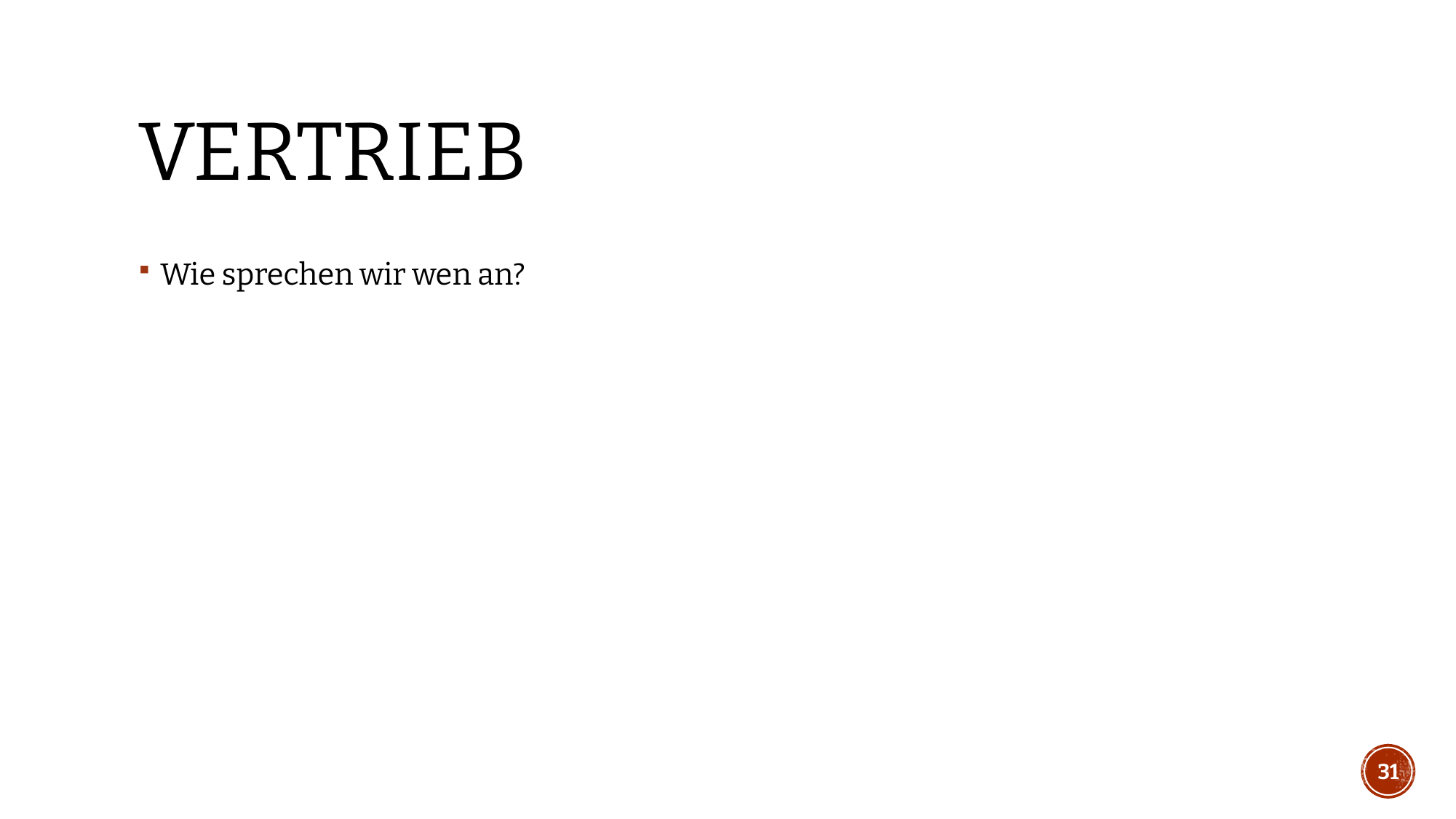

# Vertrieb
Wie sprechen wir wen an?
31